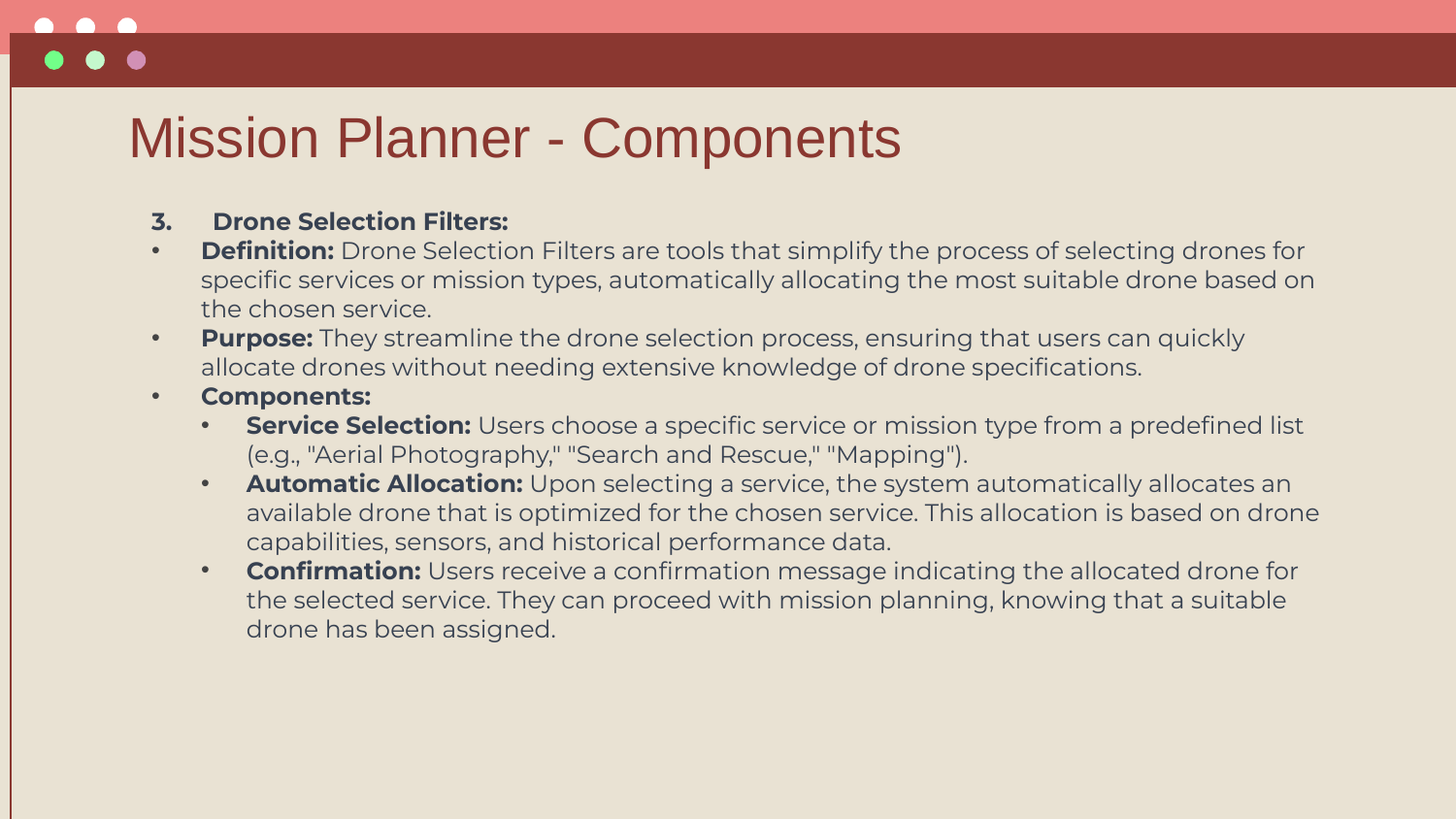

# Mission Planner - Components
3.      Drone Selection Filters:
Definition: Drone Selection Filters are tools that simplify the process of selecting drones for specific services or mission types, automatically allocating the most suitable drone based on the chosen service.
Purpose: They streamline the drone selection process, ensuring that users can quickly allocate drones without needing extensive knowledge of drone specifications.
Components:
Service Selection: Users choose a specific service or mission type from a predefined list (e.g., "Aerial Photography," "Search and Rescue," "Mapping").
Automatic Allocation: Upon selecting a service, the system automatically allocates an available drone that is optimized for the chosen service. This allocation is based on drone capabilities, sensors, and historical performance data.
Confirmation: Users receive a confirmation message indicating the allocated drone for the selected service. They can proceed with mission planning, knowing that a suitable drone has been assigned.